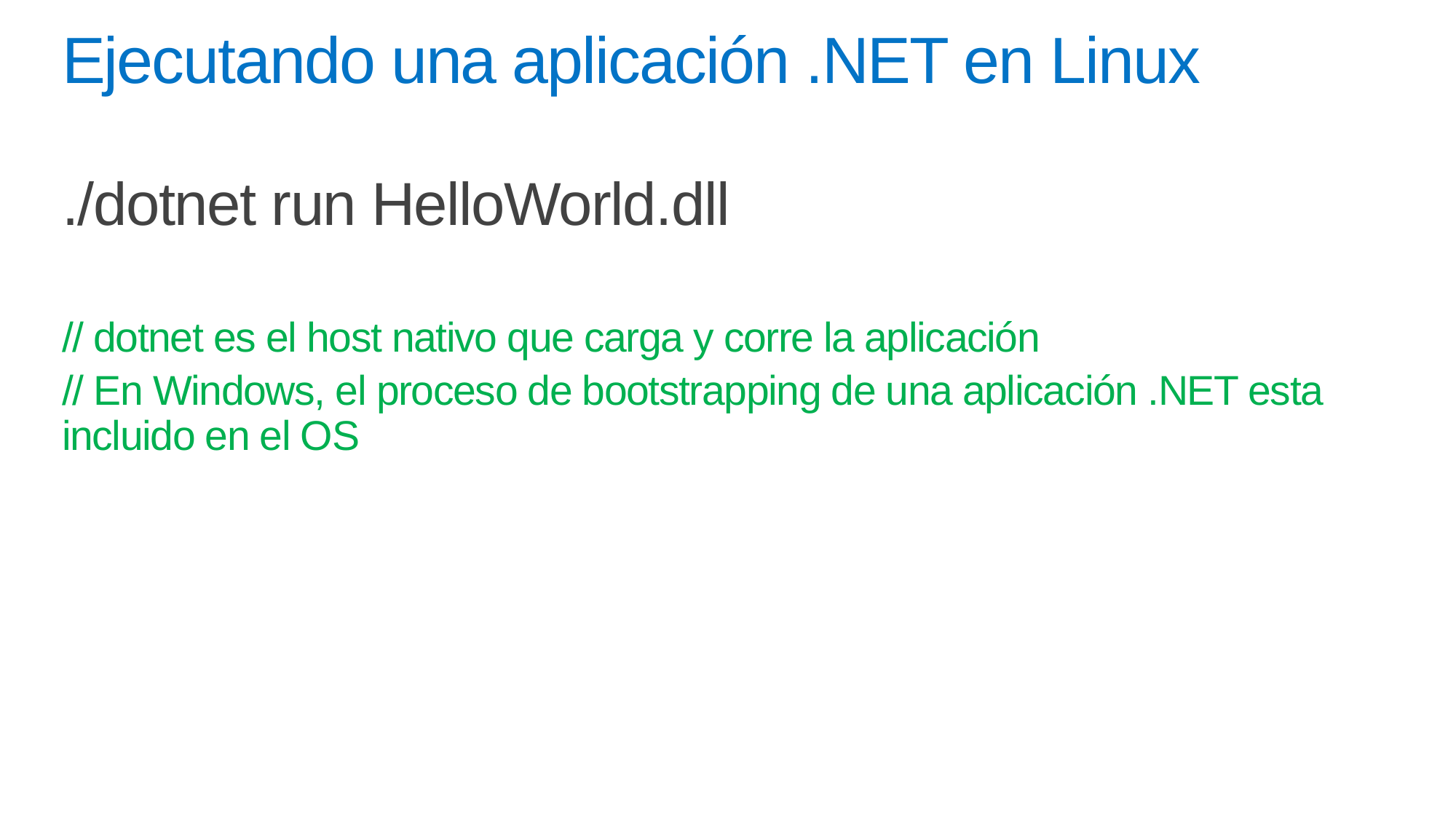

# Ejecutando una aplicación .NET en Linux
./dotnet run HelloWorld.dll
// dotnet es el host nativo que carga y corre la aplicación
// En Windows, el proceso de bootstrapping de una aplicación .NET esta incluido en el OS